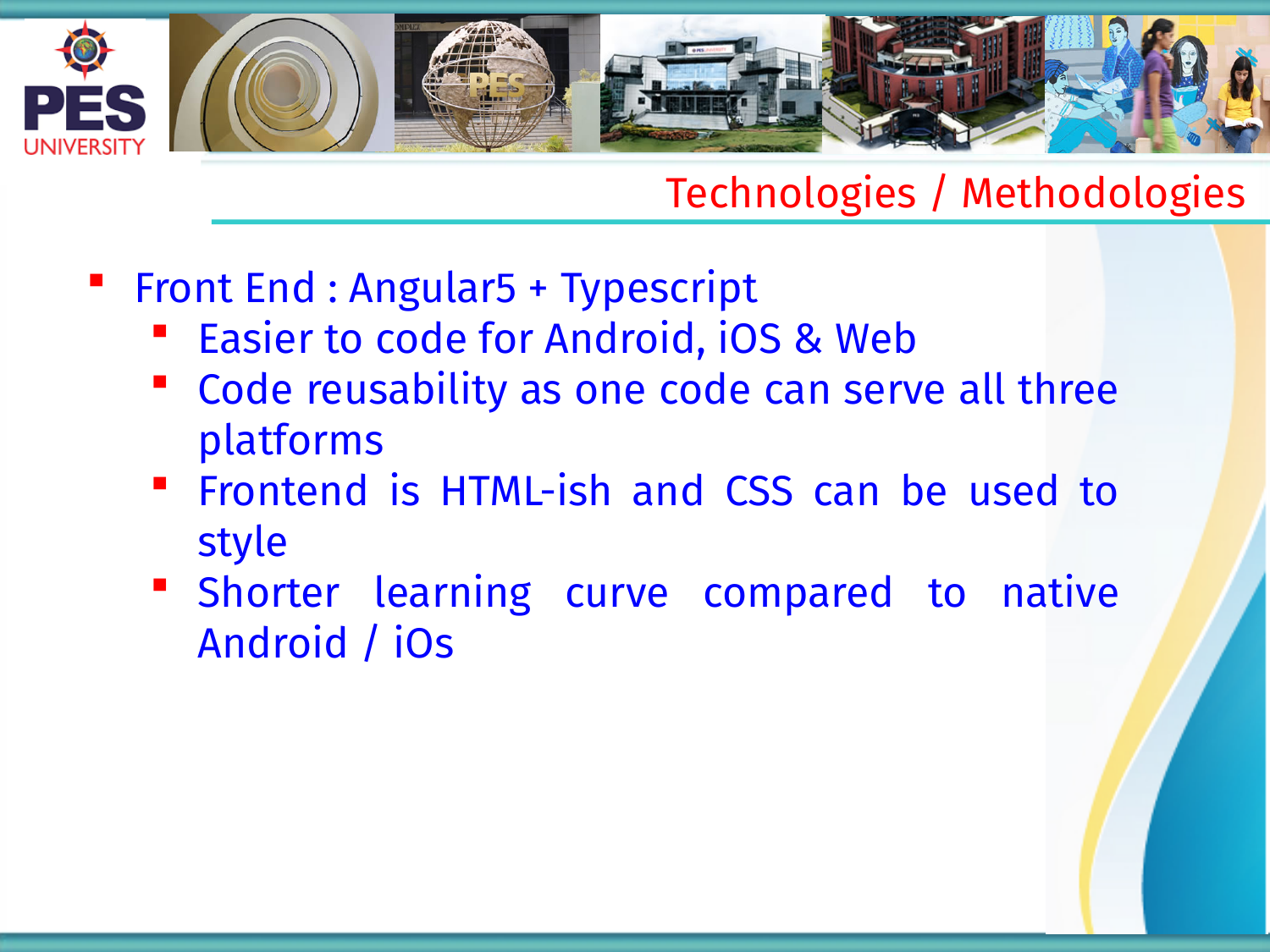

Technologies / Methodologies

Front End : Angular5 + Typescript
Easier to code for Android, iOS & Web
Code reusability as one code can serve all three platforms
Frontend is HTML-ish and CSS can be used to style
Shorter learning curve compared to native Android / iOs